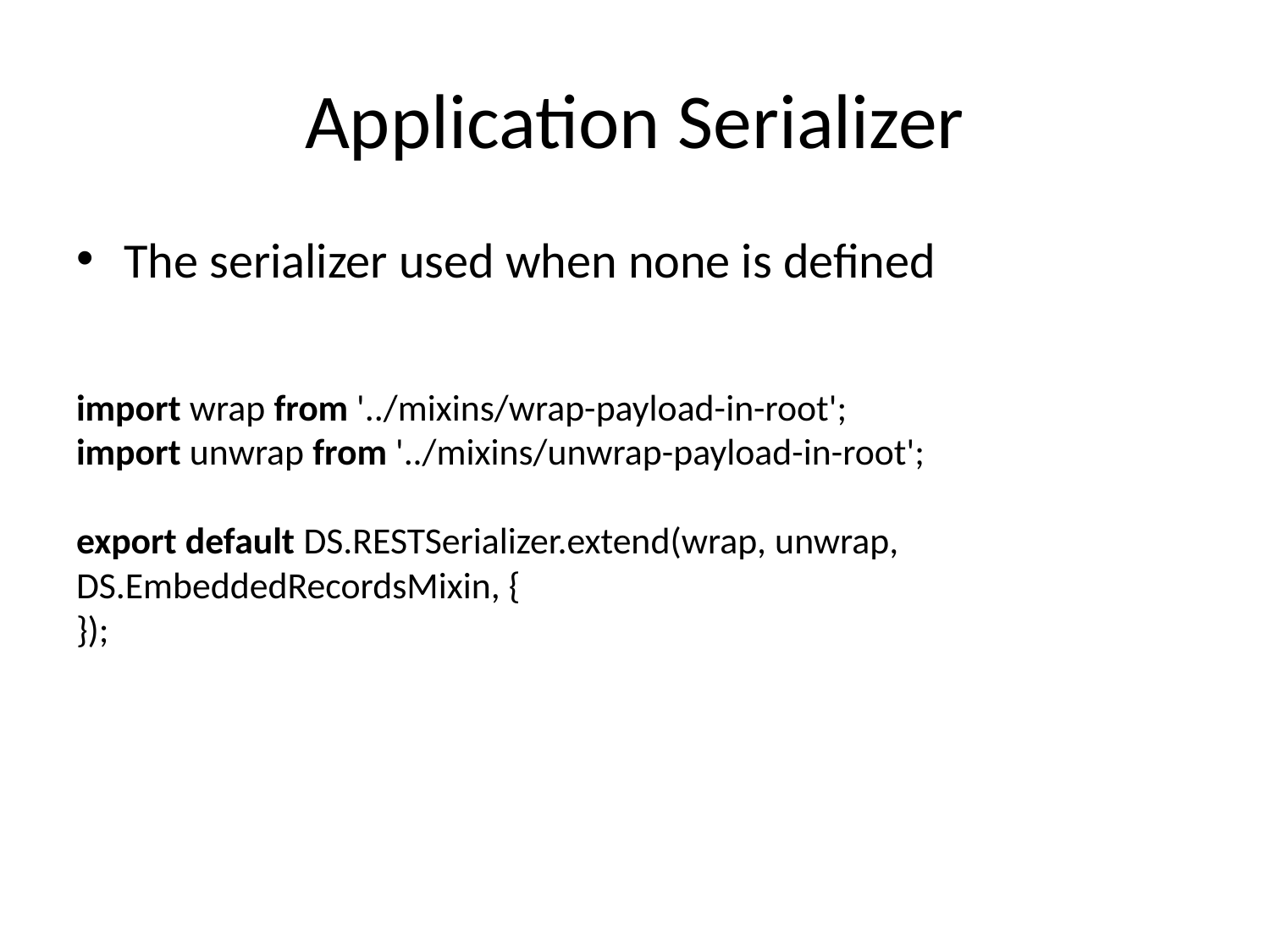

# Application Serializer
The serializer used when none is defined

import wrap from '../mixins/wrap-payload-in-root';
import unwrap from '../mixins/unwrap-payload-in-root';
export default DS.RESTSerializer.extend(wrap, unwrap, 	DS.EmbeddedRecordsMixin, {
});